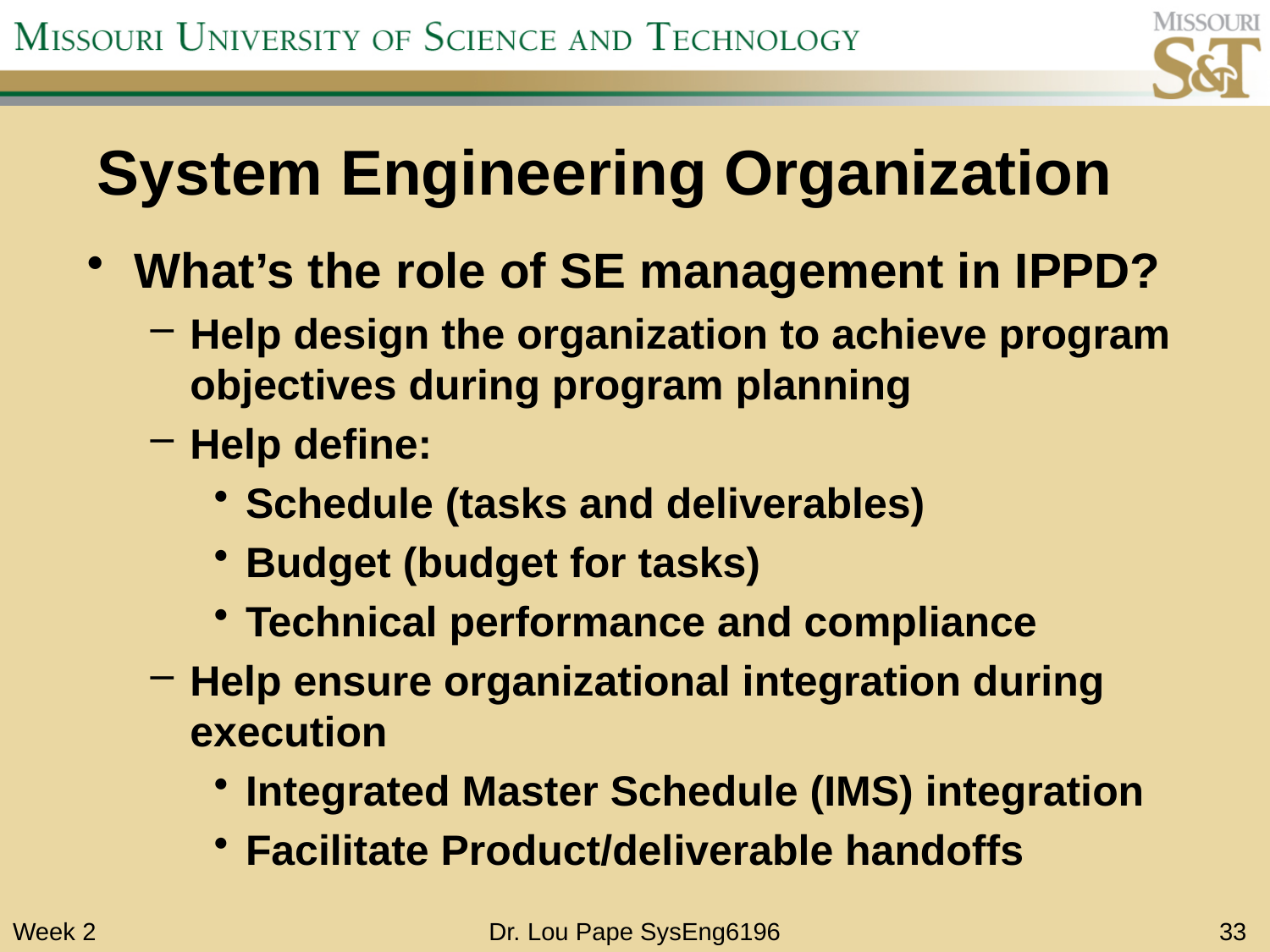

# System Engineering Organization
What’s the role of SE management in IPPD?
Help design the organization to achieve program objectives during program planning
Help define:
Schedule (tasks and deliverables)
Budget (budget for tasks)
Technical performance and compliance
Help ensure organizational integration during execution
Integrated Master Schedule (IMS) integration
Facilitate Product/deliverable handoffs
Week 2
Dr. Lou Pape SysEng6196
33